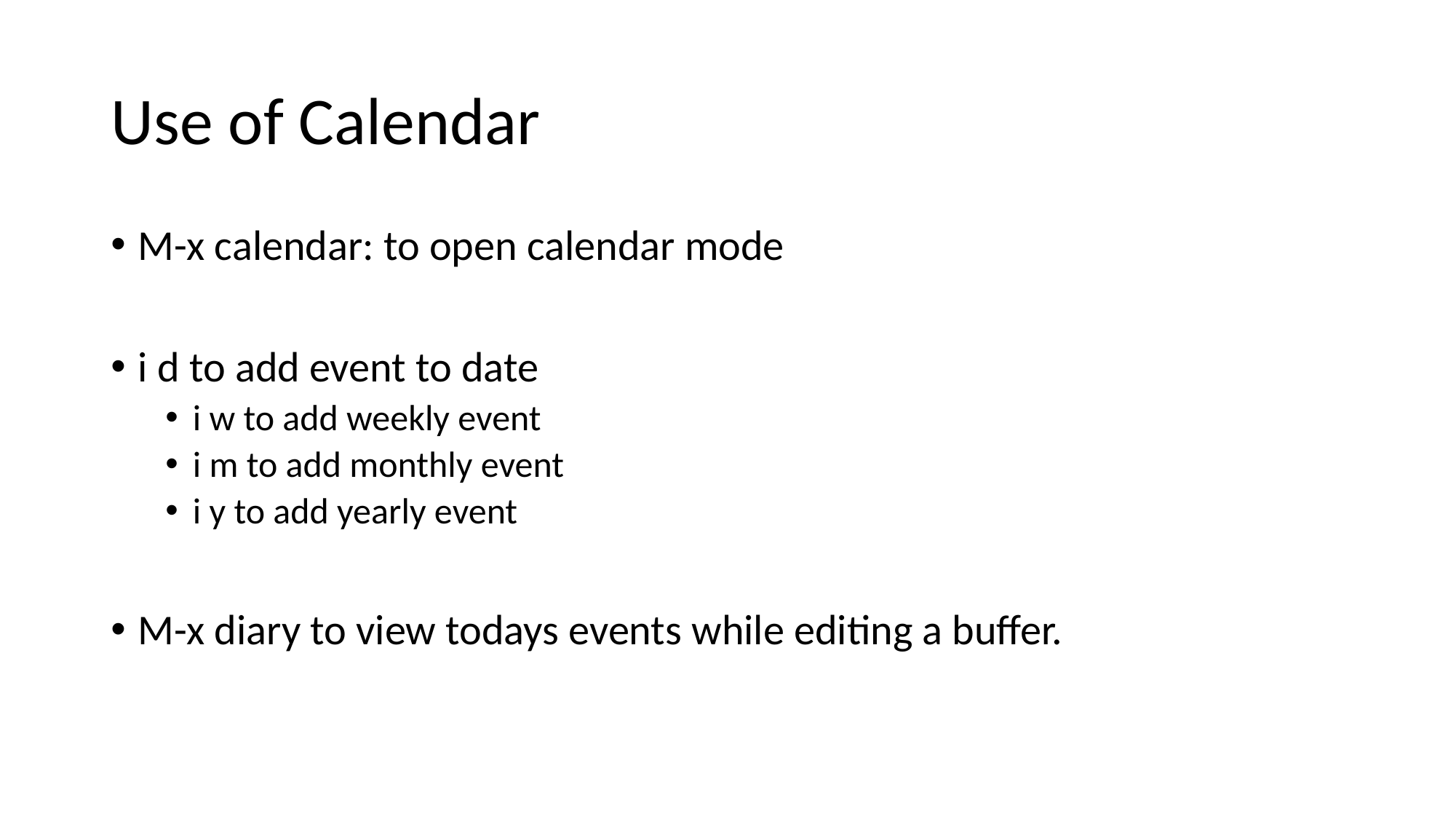

# Use of Calendar
M-x calendar: to open calendar mode

i d to add event to date
i w to add weekly event
i m to add monthly event
i y to add yearly event

M-x diary to view todays events while editing a buffer.